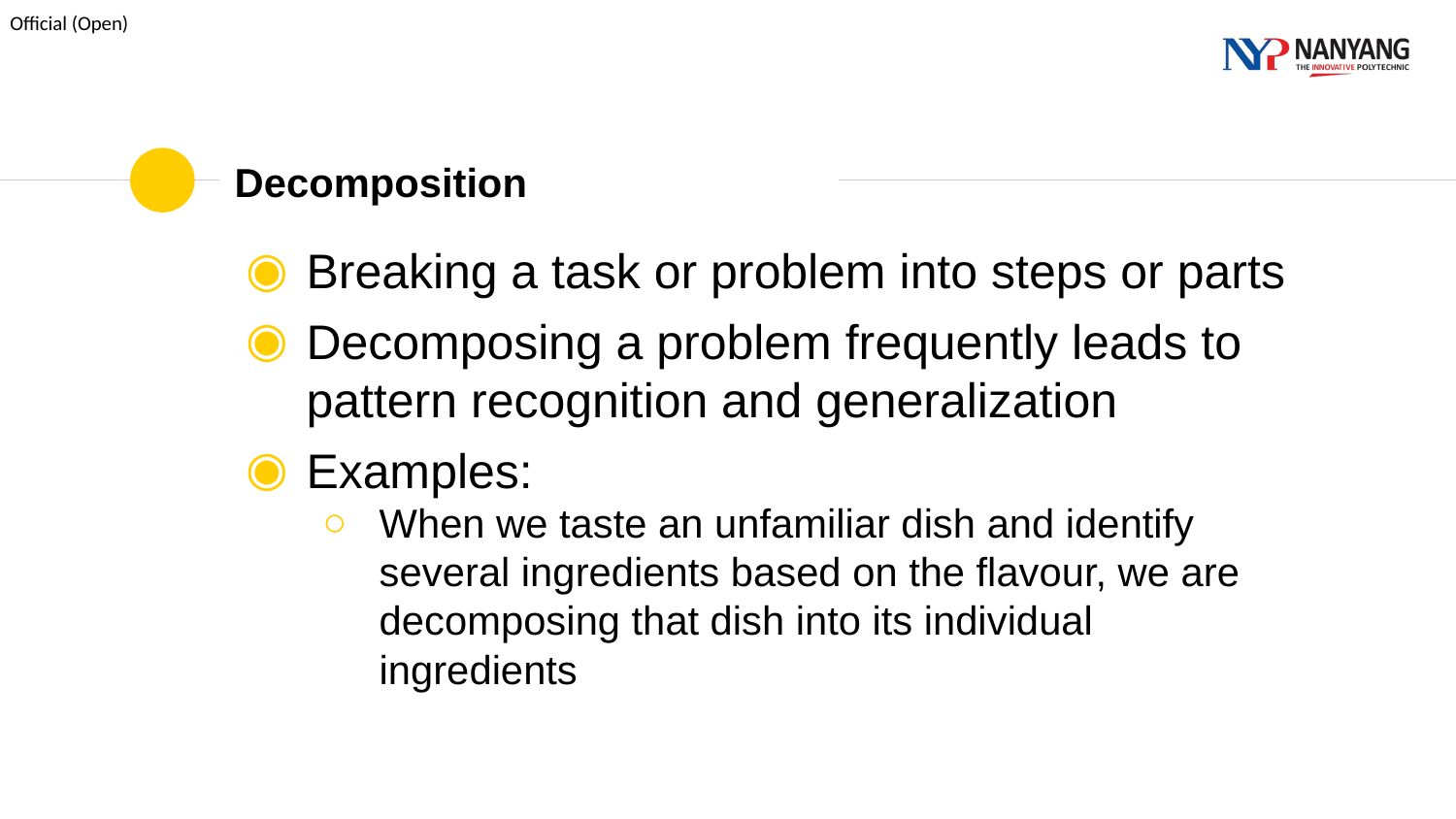

# Decomposition
Breaking a task or problem into steps or parts
Decomposing a problem frequently leads to pattern recognition and generalization
Examples:
When we taste an unfamiliar dish and identify several ingredients based on the flavour, we are decomposing that dish into its individual ingredients